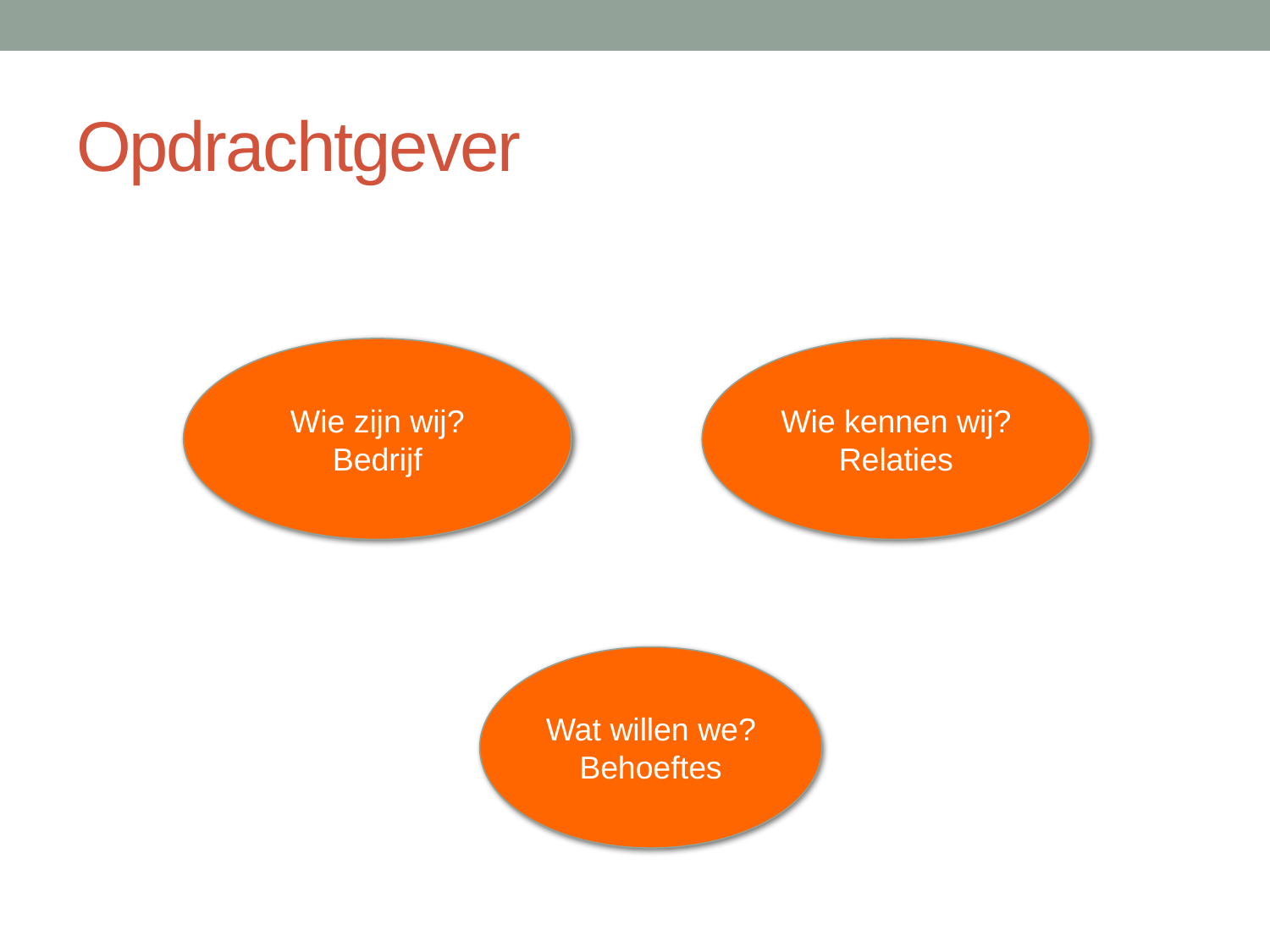

# Opdrachtgever

Wie zijn wij?
Bedrijf
Wie kennen wij?
Relaties
Wat willen we?
Behoeftes